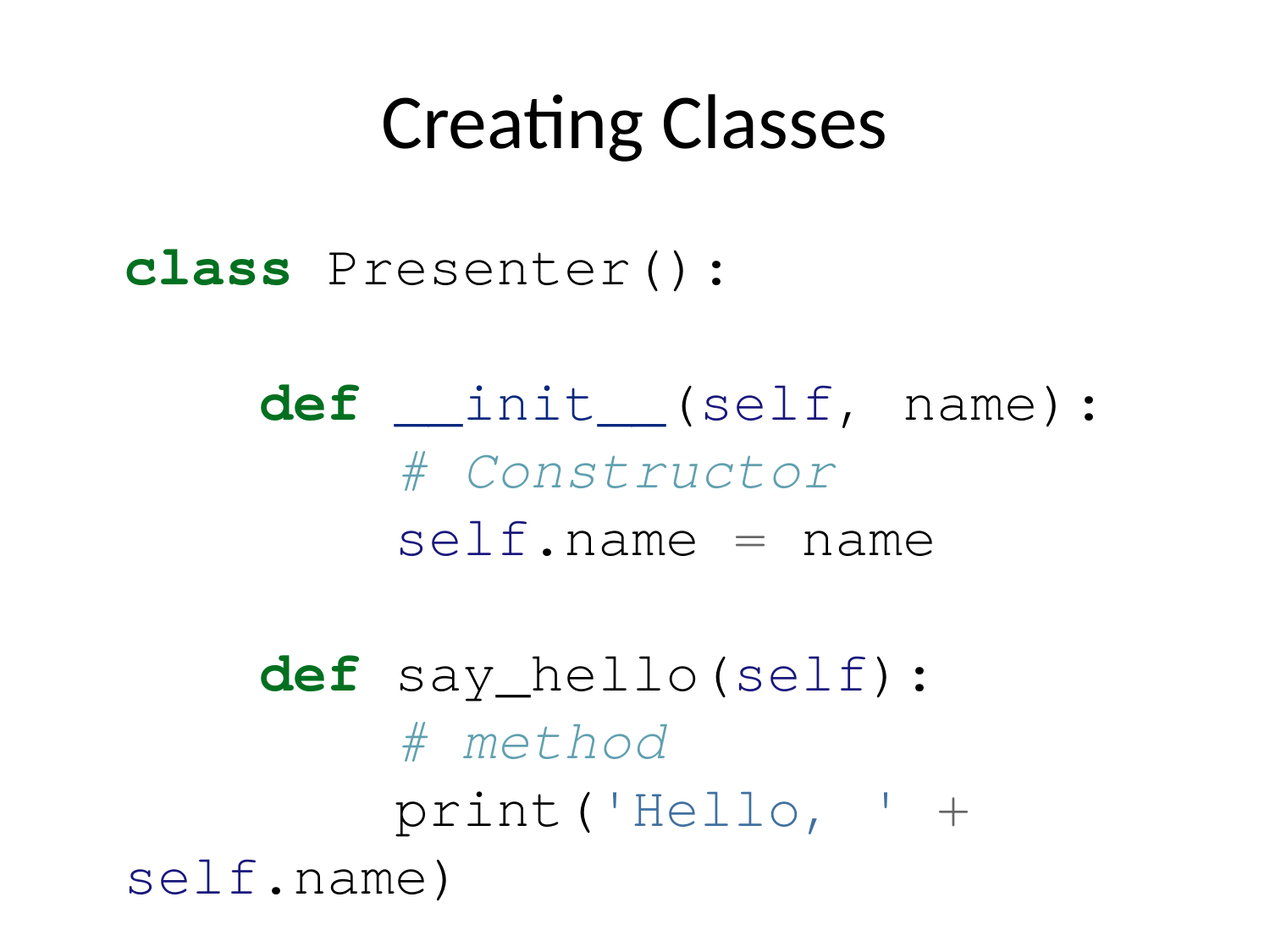

# Creating Classes
class Presenter():
    def __init__(self, name):
        # Constructor
        self.name = name
    def say_hello(self):
        # method
        print('Hello, ' + self.name)
    @property
    def name(self):
        return self.__name
    @name.setter
    def name(self, value):
        # cool validation here
        self.__name = value